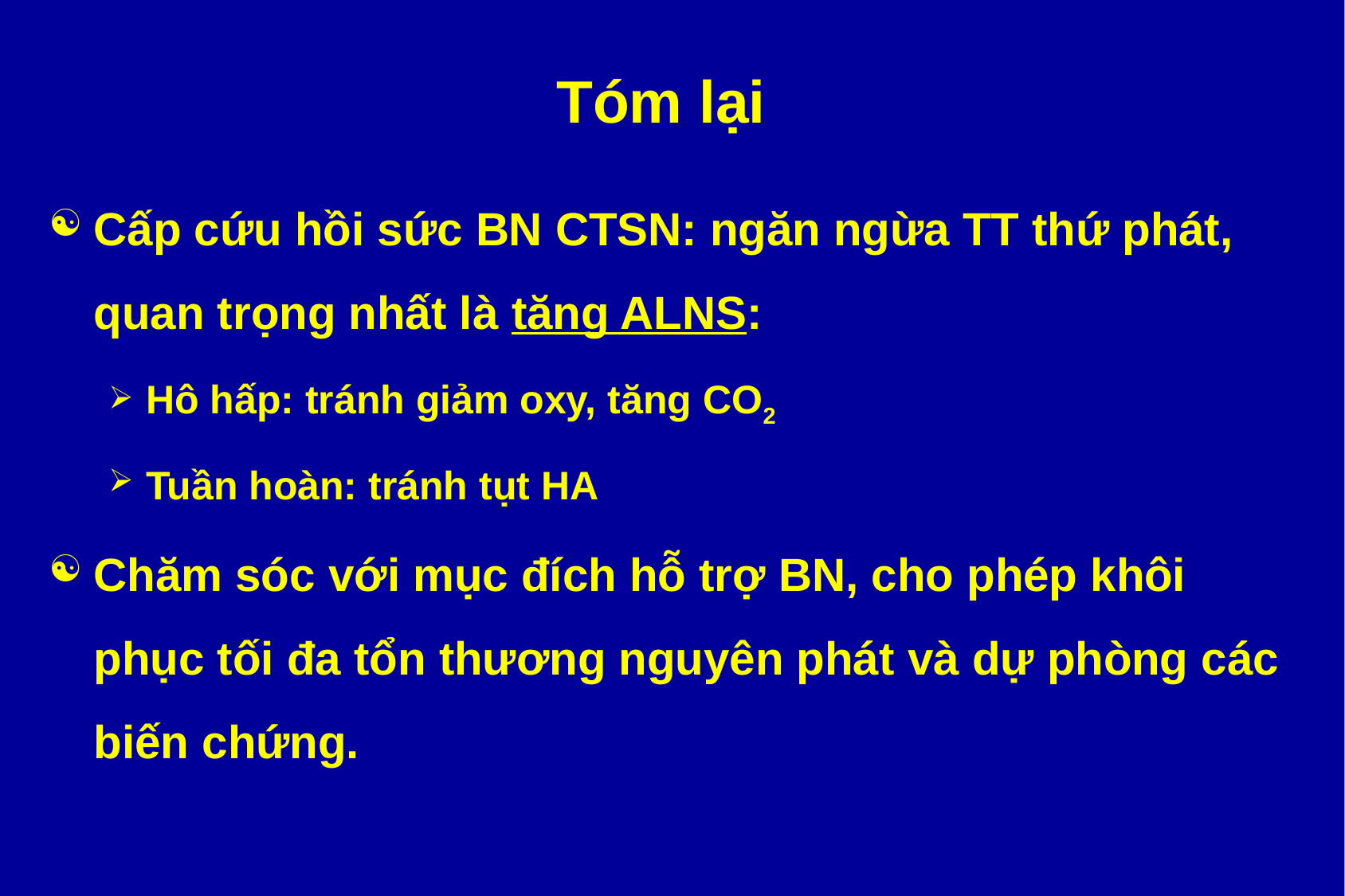

# Tóm lại
Cấp cứu hồi sức BN CTSN: ngăn ngừa TT thứ phát, quan trọng nhất là tăng ALNS:
Hô hấp: tránh giảm oxy, tăng CO2
Tuần hoàn: tránh tụt HA
Chăm sóc với mục đích hỗ trợ BN, cho phép khôi phục tối đa tổn thương nguyên phát và dự phòng các biến chứng.